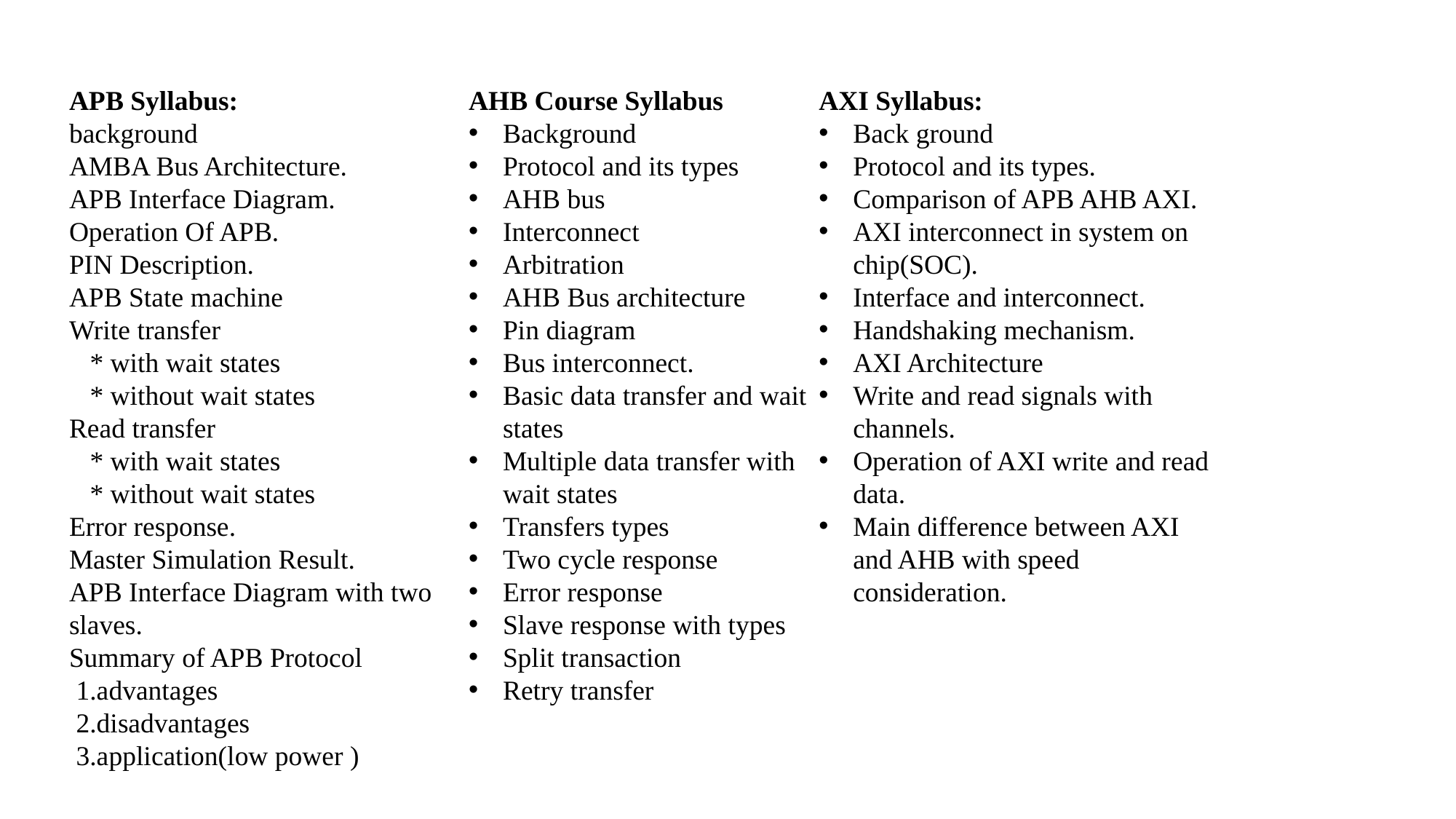

APB Syllabus:
background
AMBA Bus Architecture.
APB Interface Diagram.
Operation Of APB.
PIN Description.
APB State machine
Write transfer
   * with wait states
   * without wait states
Read transfer
   * with wait states
   * without wait states
Error response.
Master Simulation Result.
APB Interface Diagram with two slaves.
Summary of APB Protocol
 1.advantages
 2.disadvantages
 3.application(low power )

AHB Course Syllabus
Background
Protocol and its types
AHB bus
Interconnect
Arbitration
AHB Bus architecture
Pin diagram
Bus interconnect.
Basic data transfer and wait states
Multiple data transfer with wait states
Transfers types
Two cycle response
Error response
Slave response with types
Split transaction
Retry transfer
AXI Syllabus:
Back ground
Protocol and its types.
Comparison of APB AHB AXI.
AXI interconnect in system on chip(SOC).
Interface and interconnect.
Handshaking mechanism.
AXI Architecture
Write and read signals with channels.
Operation of AXI write and read data.
Main difference between AXI and AHB with speed consideration.